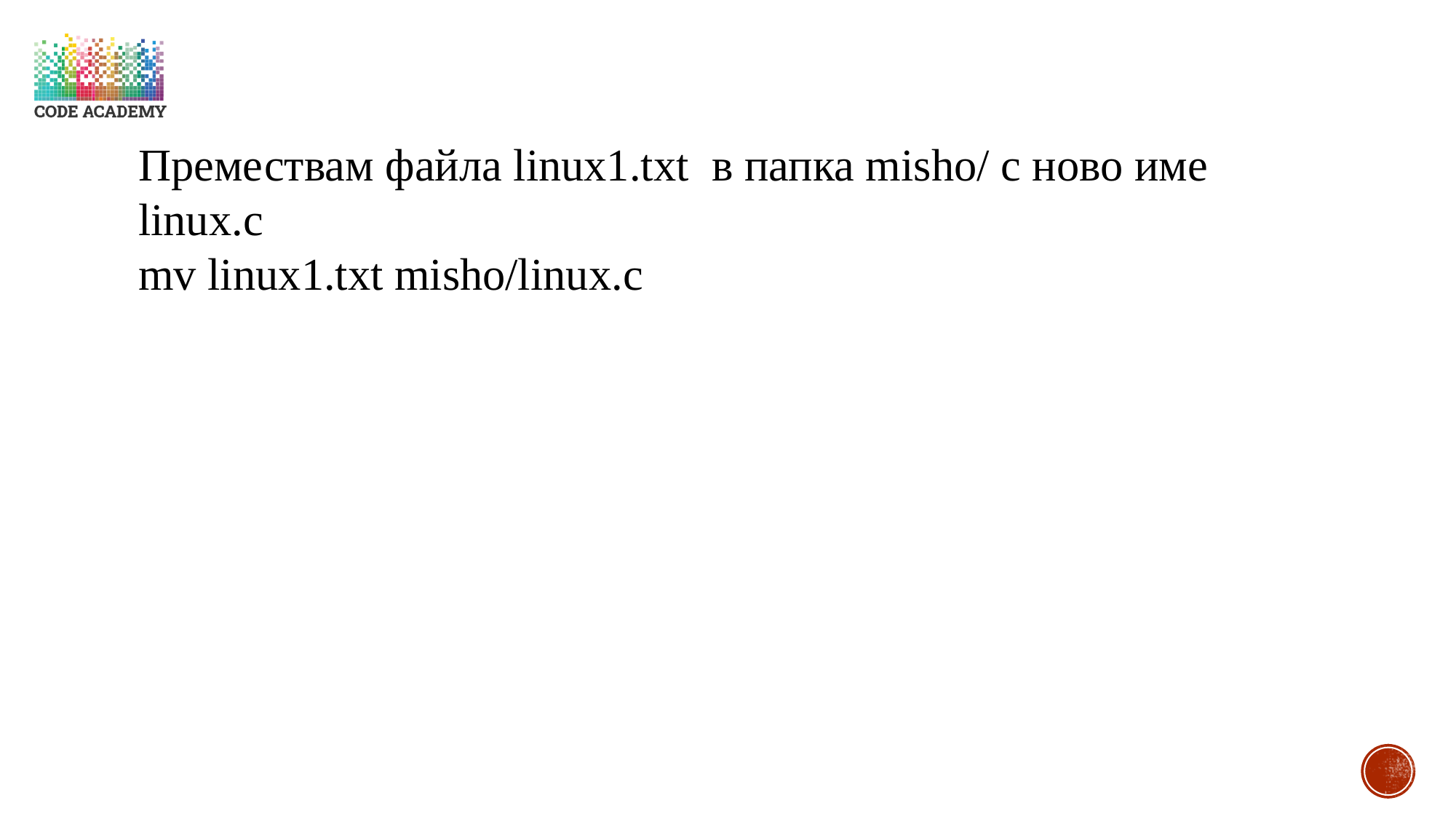

Премествам файла linux1.txt  в папка misho/ с ново име linux.c
mv linux1.txt misho/linux.c